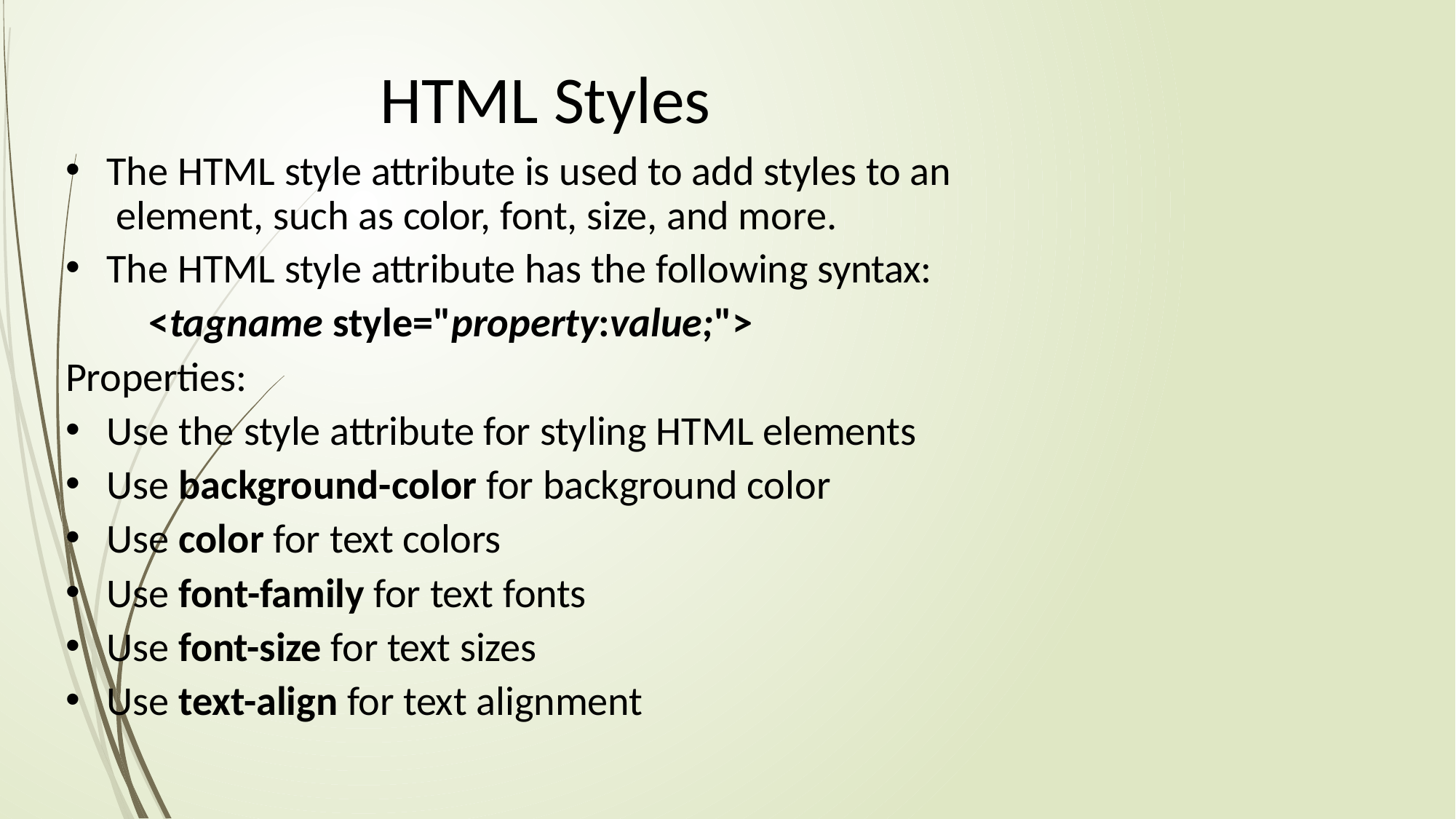

# HTML Styles
The HTML style attribute is used to add styles to an  element, such as color, font, size, and more.
The HTML style attribute has the following syntax:
<tagname style="property:value;">
Properties:
Use the style attribute for styling HTML elements
Use background-color for background color
Use color for text colors
Use font-family for text fonts
Use font-size for text sizes
Use text-align for text alignment